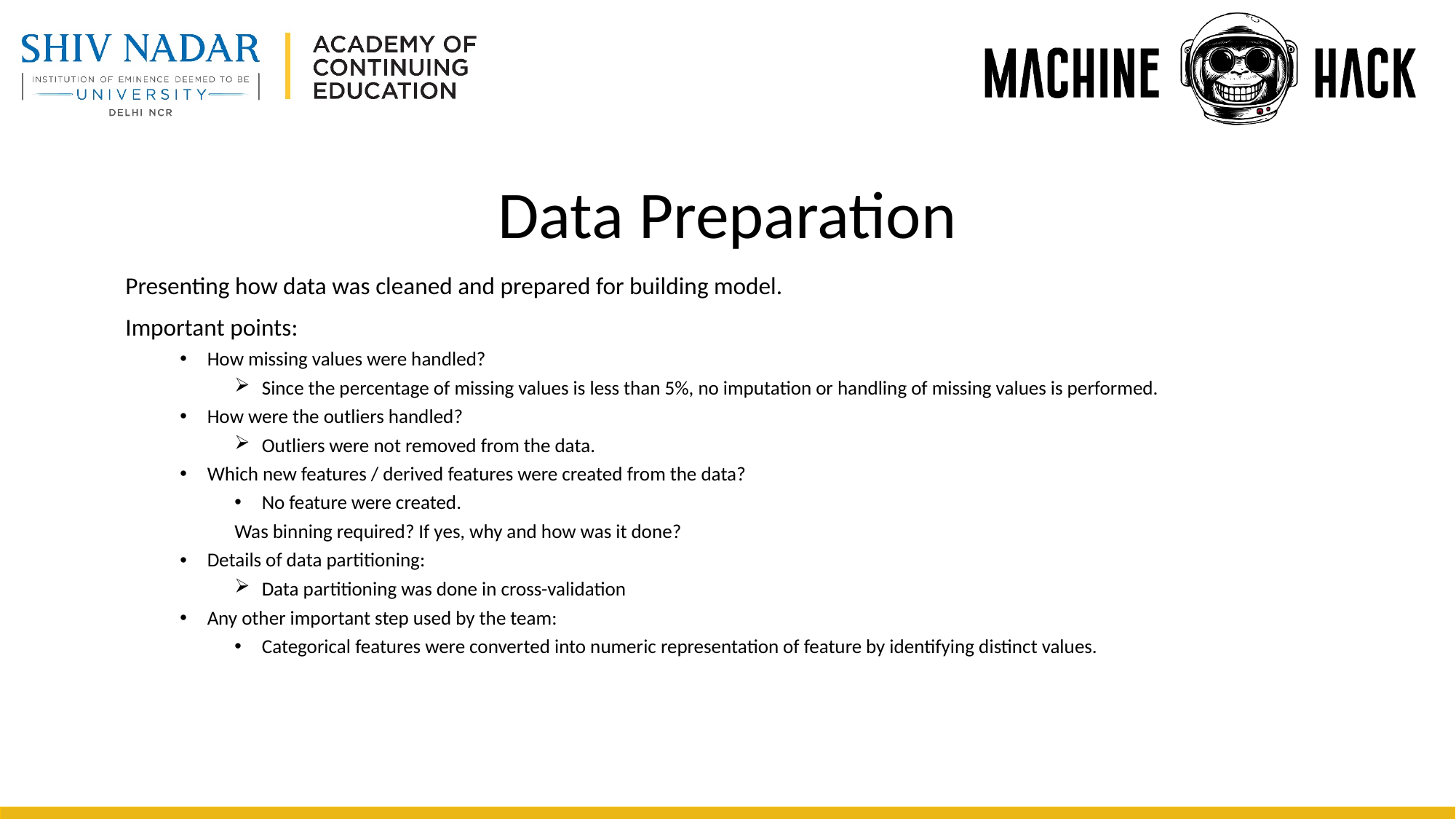

# Data Preparation
Presenting how data was cleaned and prepared for building model.
Important points:
How missing values were handled?
Since the percentage of missing values is less than 5%, no imputation or handling of missing values is performed.
How were the outliers handled?
Outliers were not removed from the data.
Which new features / derived features were created from the data?
No feature were created.
Was binning required? If yes, why and how was it done?
Details of data partitioning:
Data partitioning was done in cross-validation
Any other important step used by the team:
Categorical features were converted into numeric representation of feature by identifying distinct values.